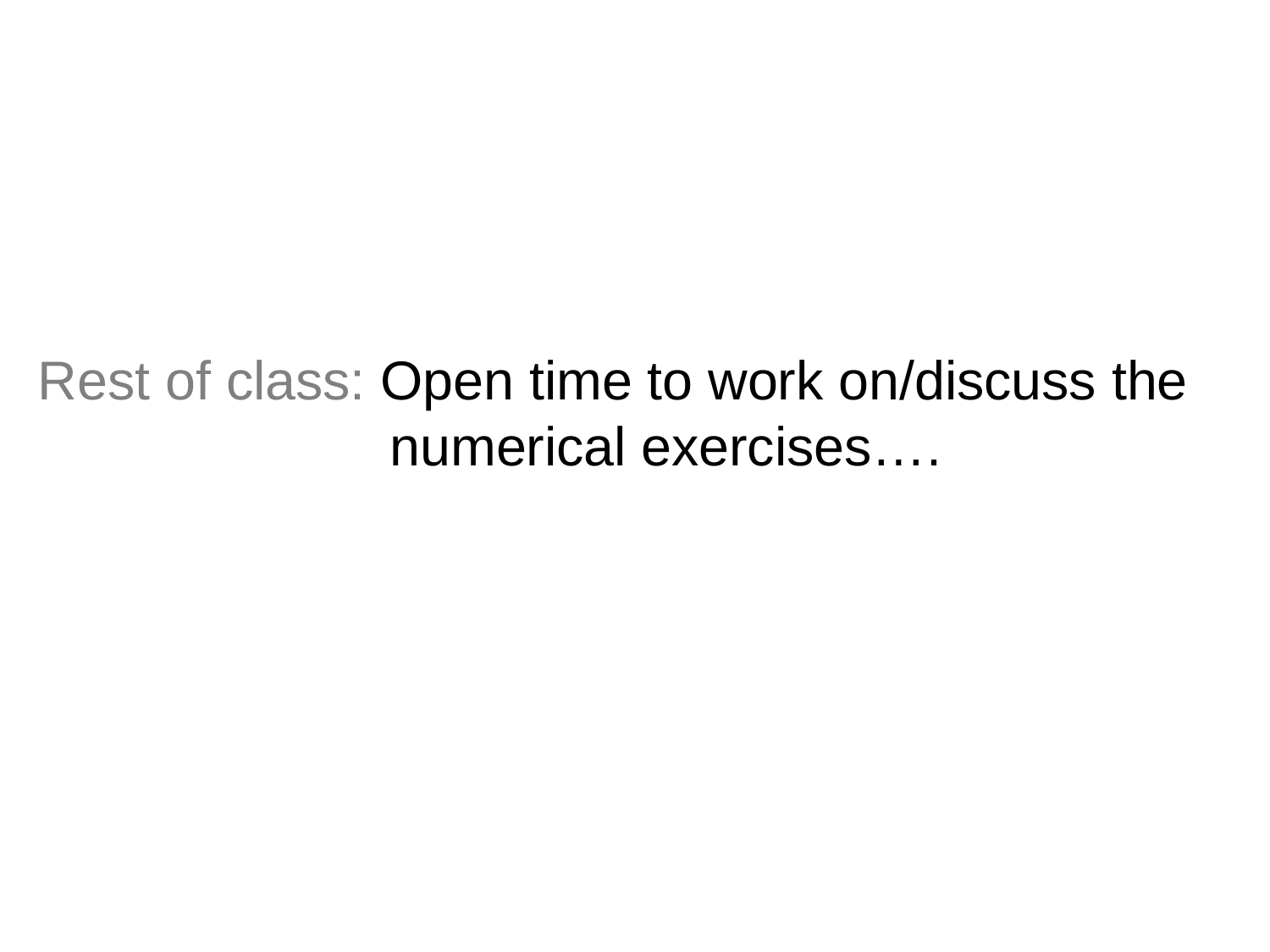

Rest of class: Open time to work on/discuss the
   numerical exercises….